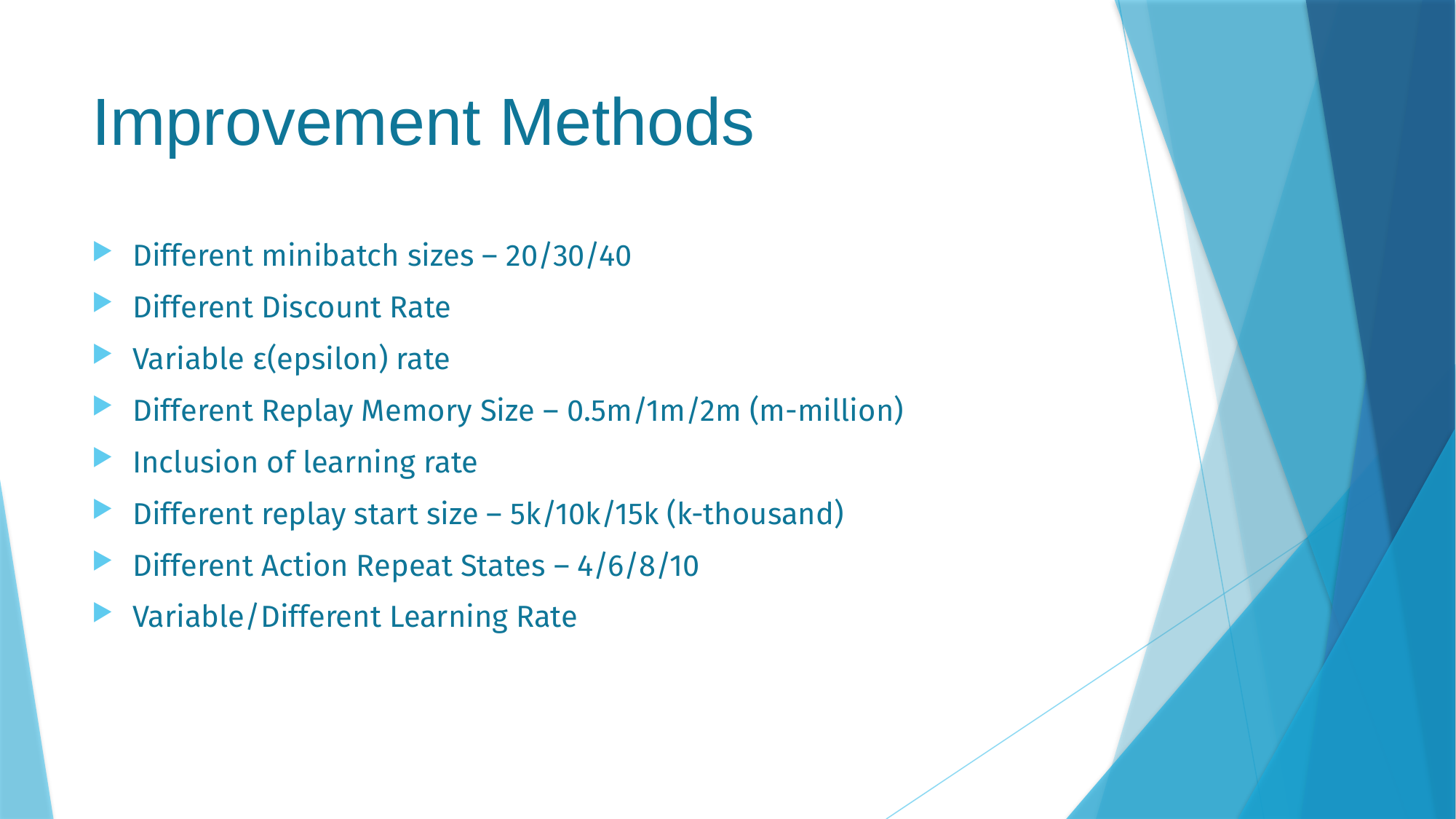

# Improvement Methods
Different minibatch sizes – 20/30/40
Different Discount Rate
Variable ε(epsilon) rate
Different Replay Memory Size – 0.5m/1m/2m (m-million)
Inclusion of learning rate
Different replay start size – 5k/10k/15k (k-thousand)
Different Action Repeat States – 4/6/8/10
Variable/Different Learning Rate